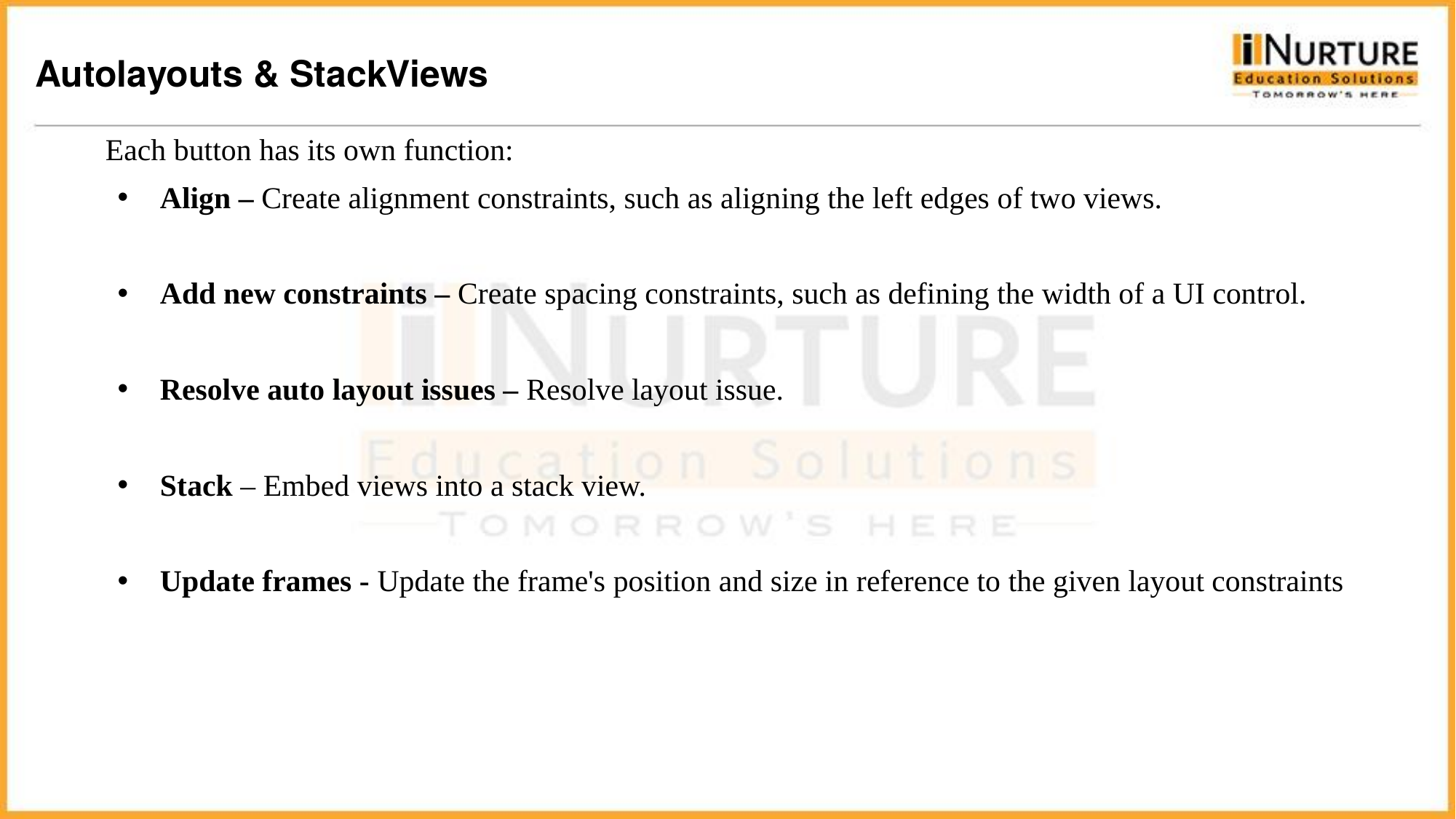

Autolayouts & StackViews

Each button has its own function:
Align – Create alignment constraints, such as aligning the left edges of two views.

Add new constraints – Create spacing constraints, such as defining the width of a UI control.

Resolve auto layout issues – Resolve layout issue.

Stack – Embed views into a stack view.

Update frames - Update the frame's position and size in reference to the given layout constraints